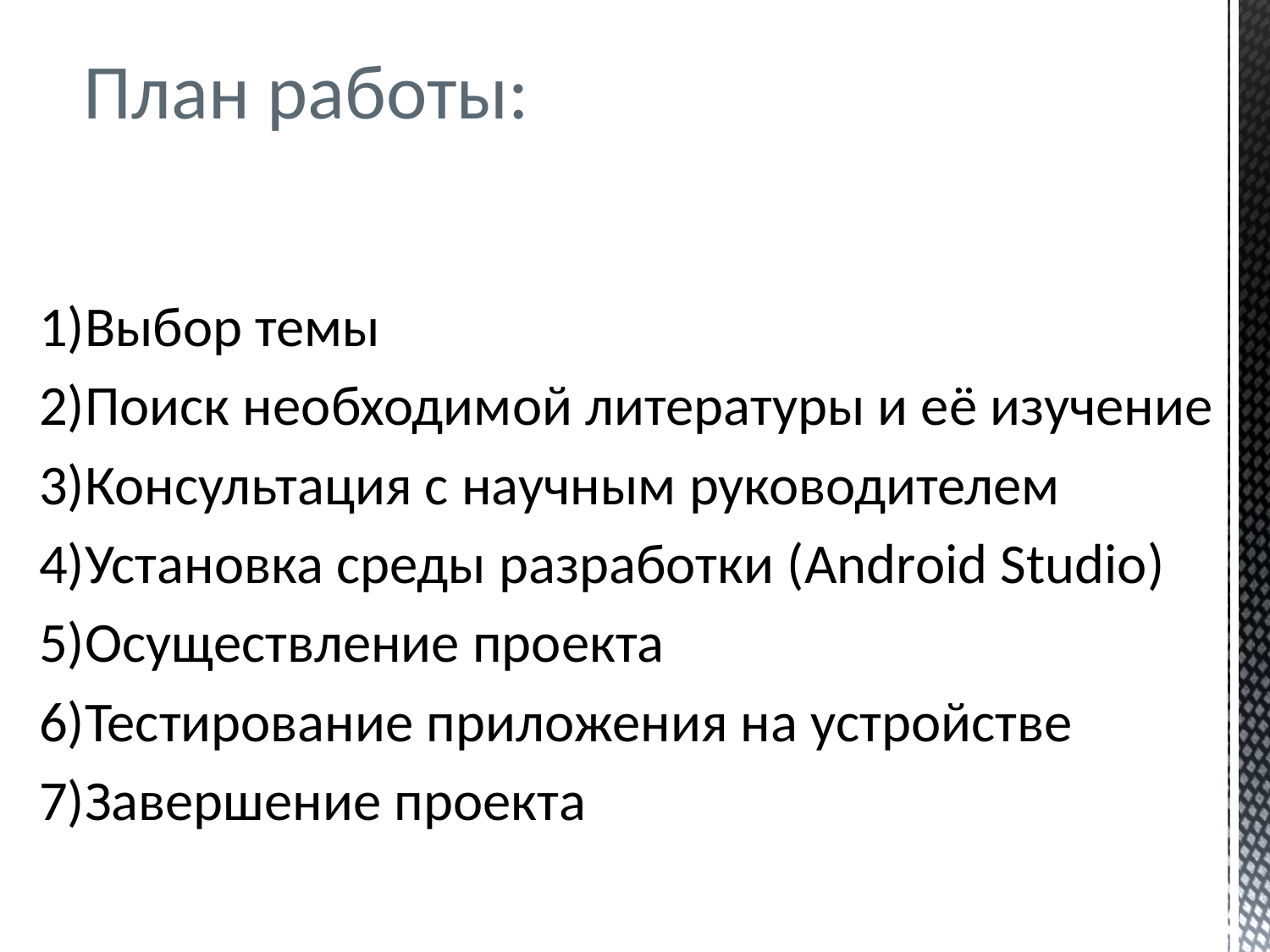

# План работы:
1)Выбор темы
2)Поиск необходимой литературы и её изучение
3)Консультация с научным руководителем
4)Установка среды разработки (Android Studio)
5)Осуществление проекта
6)Тестирование приложения на устройстве
7)Завершение проекта